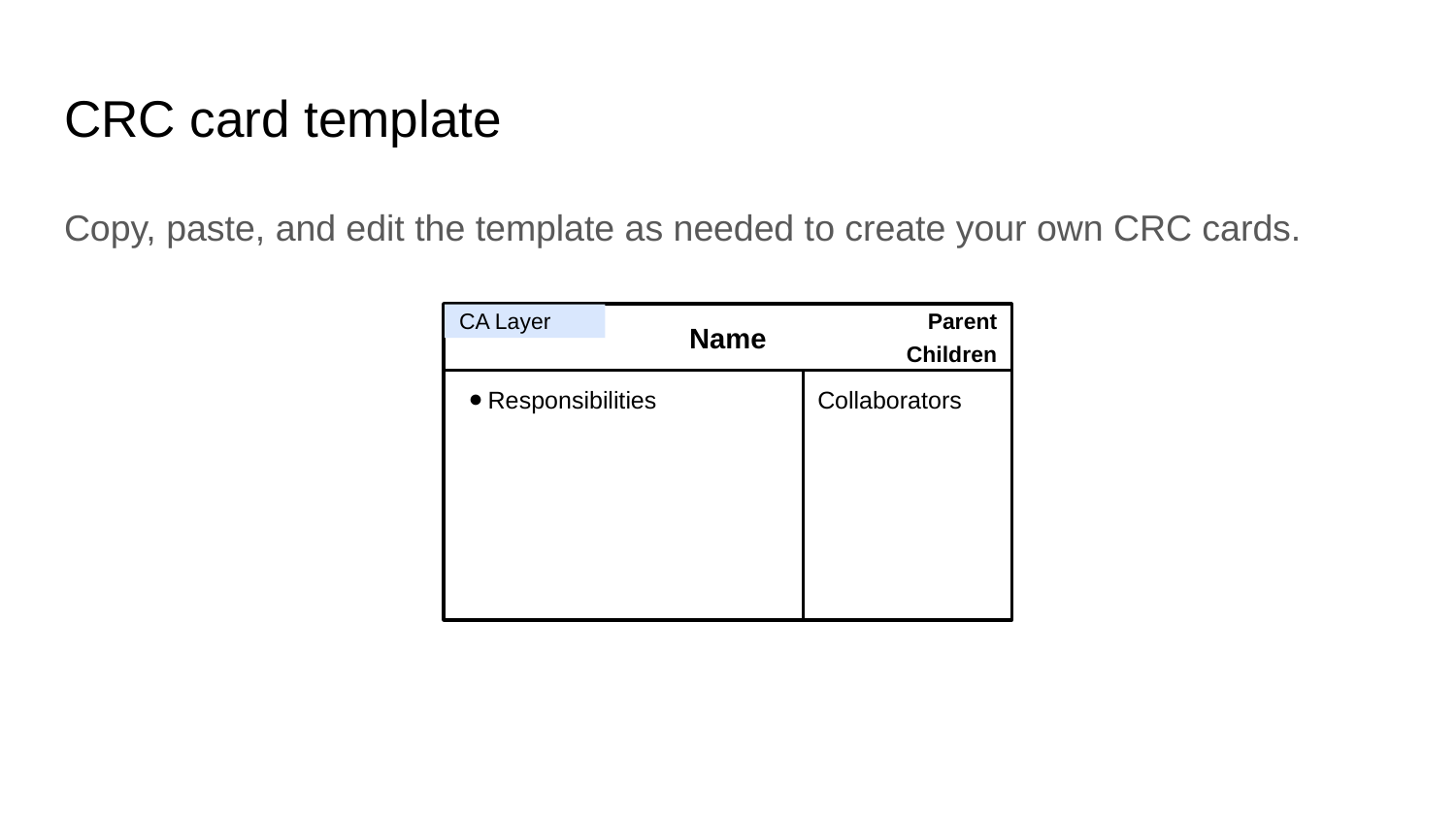

CRC card template
Copy, paste, and edit the template as needed to create your own CRC cards.

Name
Parent
CA Layer
Children
Responsibilities
Collaborators